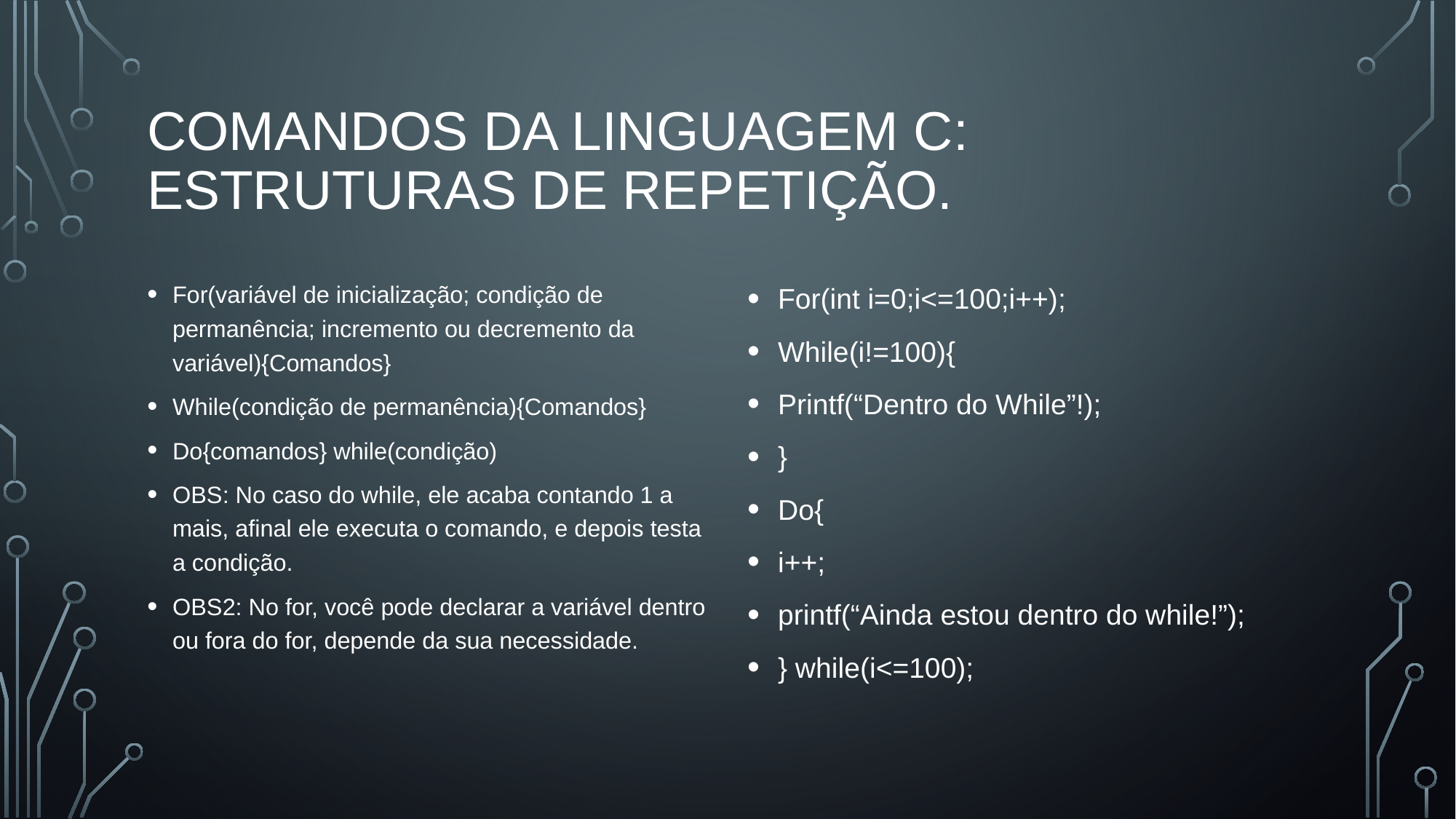

# Comandos da Linguagem C: Estruturas de repetição.
For(variável de inicialização; condição de permanência; incremento ou decremento da variável){Comandos}
While(condição de permanência){Comandos}
Do{comandos} while(condição)
OBS: No caso do while, ele acaba contando 1 a mais, afinal ele executa o comando, e depois testa a condição.
OBS2: No for, você pode declarar a variável dentro ou fora do for, depende da sua necessidade.
For(int i=0;i<=100;i++);
While(i!=100){
Printf(“Dentro do While”!);
}
Do{
i++;
printf(“Ainda estou dentro do while!”);
} while(i<=100);